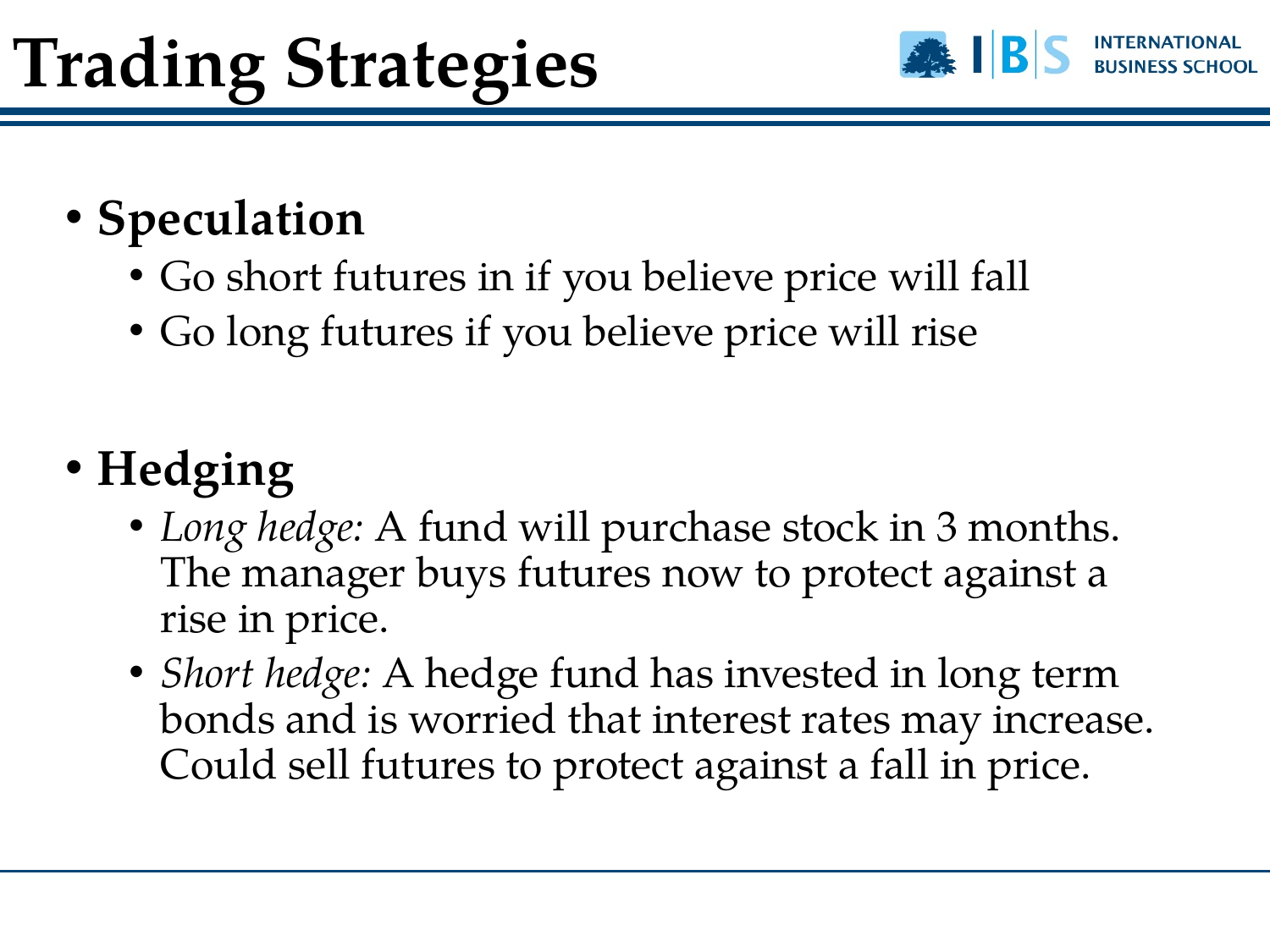

Trading Strategies
Speculation
Go short futures in if you believe price will fall
Go long futures if you believe price will rise

Hedging
Long hedge: A fund will purchase stock in 3 months.  The manager buys futures now to protect against a rise in price.
Short hedge: A hedge fund has invested in long term bonds and is worried that interest rates may increase.  Could sell futures to protect against a fall in price.